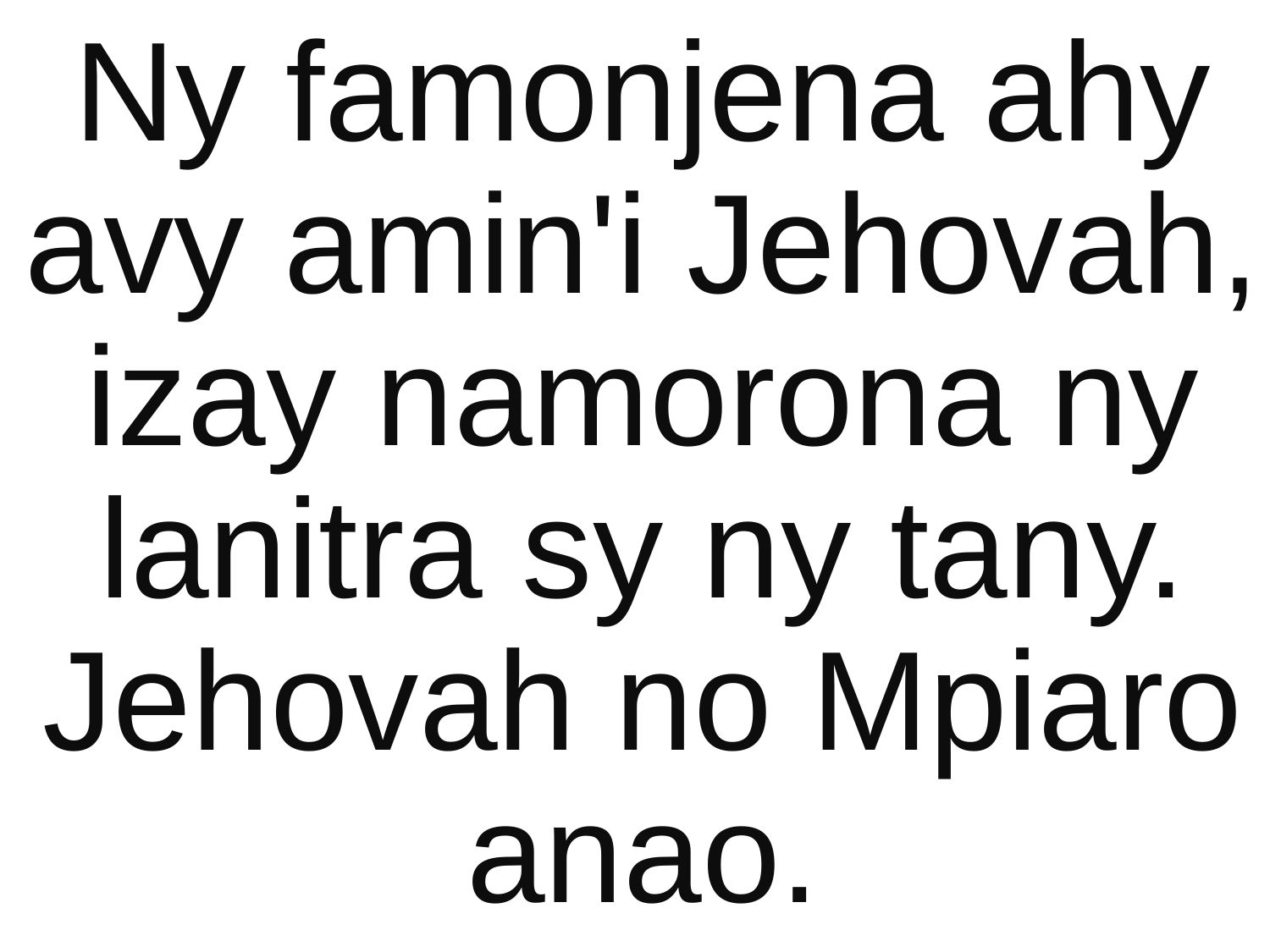

Ny famonjena ahy avy amin'i Jehovah, izay namorona ny lanitra sy ny tany. Jehovah no Mpiaro anao.